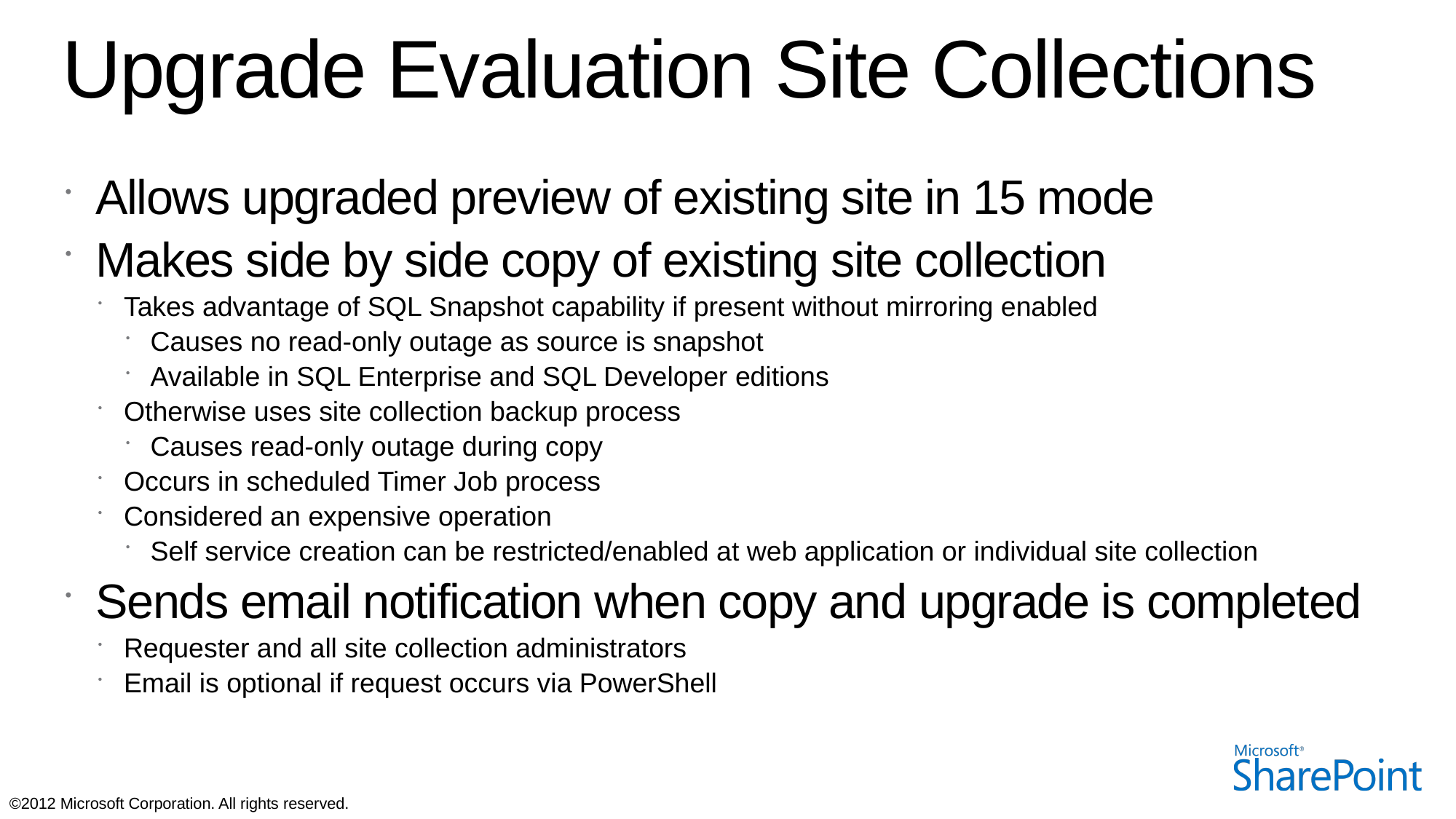

# Upgrade Evaluation Site Collections
Allows upgraded preview of existing site in 15 mode
Makes side by side copy of existing site collection
Takes advantage of SQL Snapshot capability if present without mirroring enabled
Causes no read-only outage as source is snapshot
Available in SQL Enterprise and SQL Developer editions
Otherwise uses site collection backup process
Causes read-only outage during copy
Occurs in scheduled Timer Job process
Considered an expensive operation
Self service creation can be restricted/enabled at web application or individual site collection
Sends email notification when copy and upgrade is completed
Requester and all site collection administrators
Email is optional if request occurs via PowerShell